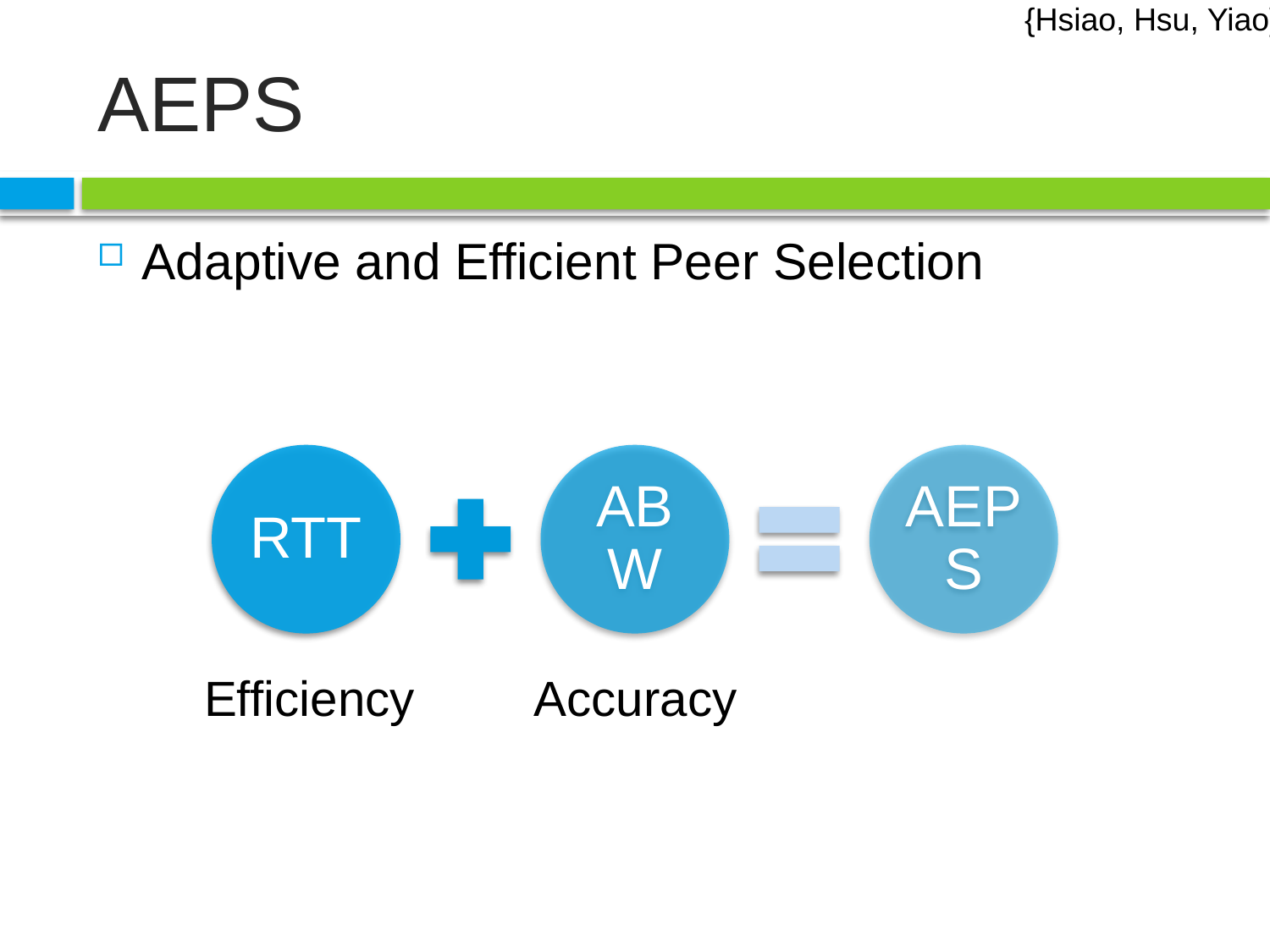

{Hsiao, Hsu, Yiao}
# AEPS
Adaptive and Efficient Peer Selection
RTT

ABW

AEPS
Efficiency
Accuracy